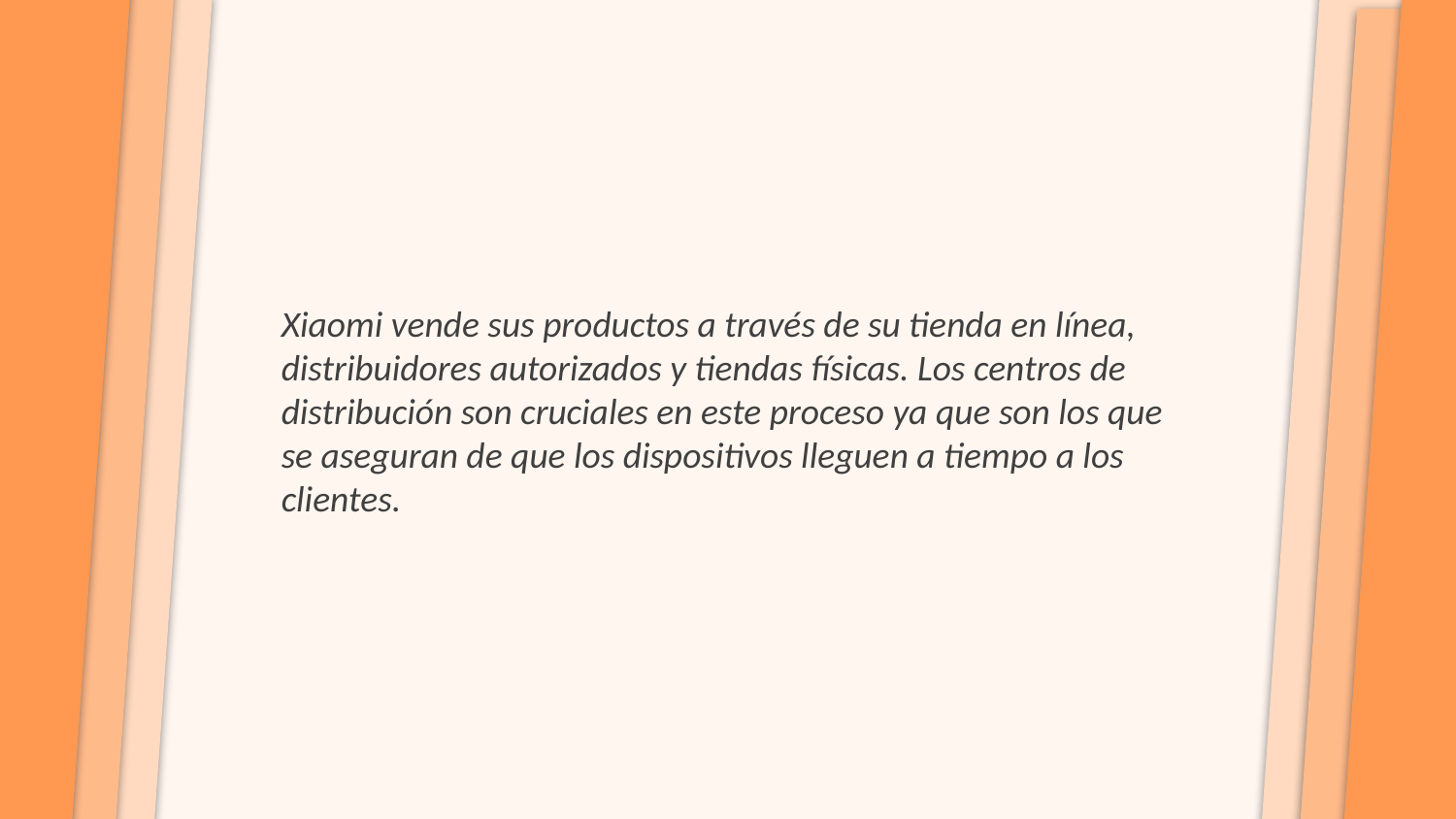

# Xiaomi vende sus productos a través de su tienda en línea, distribuidores autorizados y tiendas físicas. Los centros de distribución son cruciales en este proceso ya que son los que se aseguran de que los dispositivos lleguen a tiempo a los clientes.